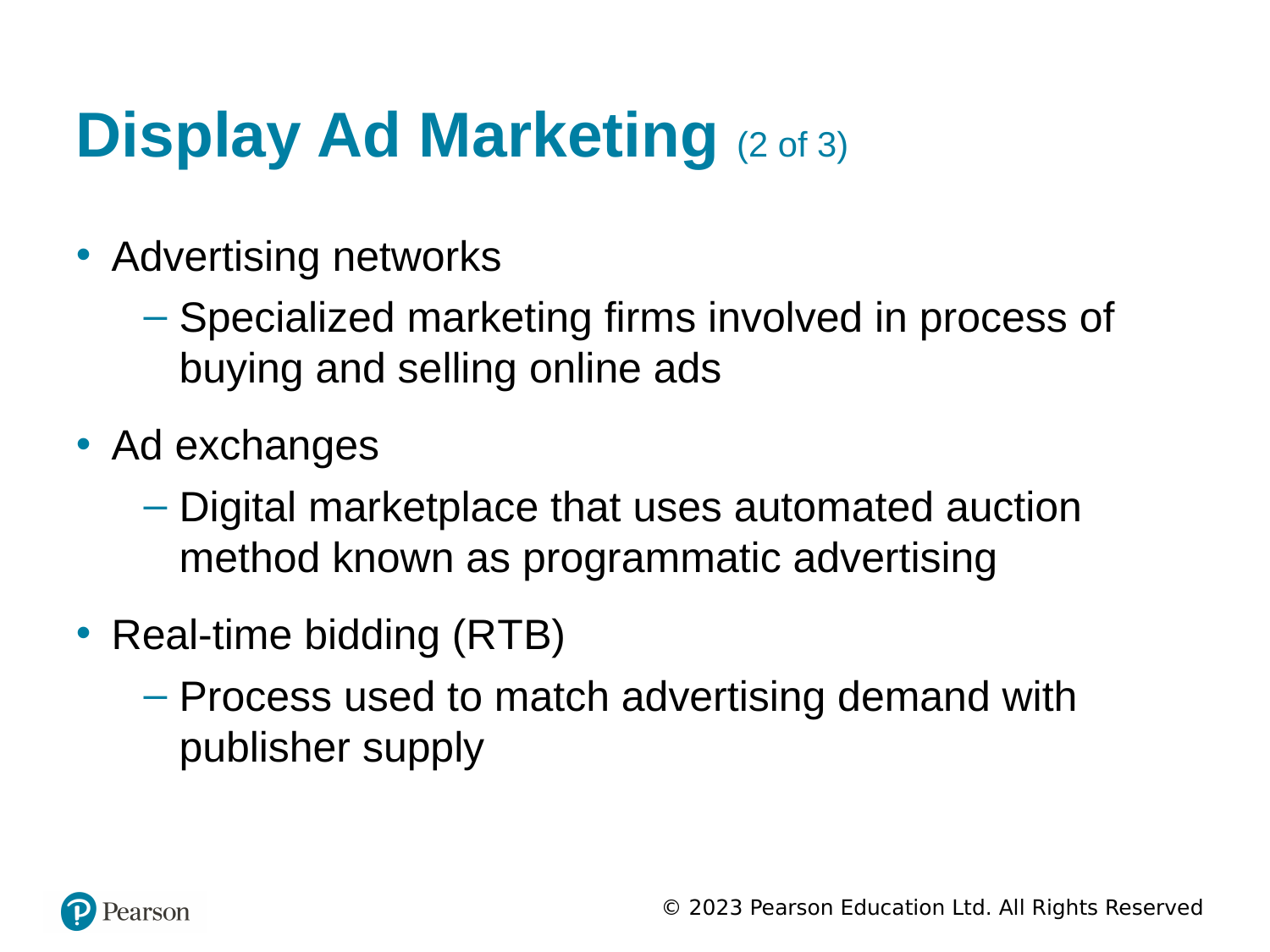

# Display Ad Marketing (2 of 3)
Advertising networks
Specialized marketing firms involved in process of buying and selling online ads
Ad exchanges
Digital marketplace that uses automated auction method known as programmatic advertising
Real-time bidding (R T B)
Process used to match advertising demand with publisher supply